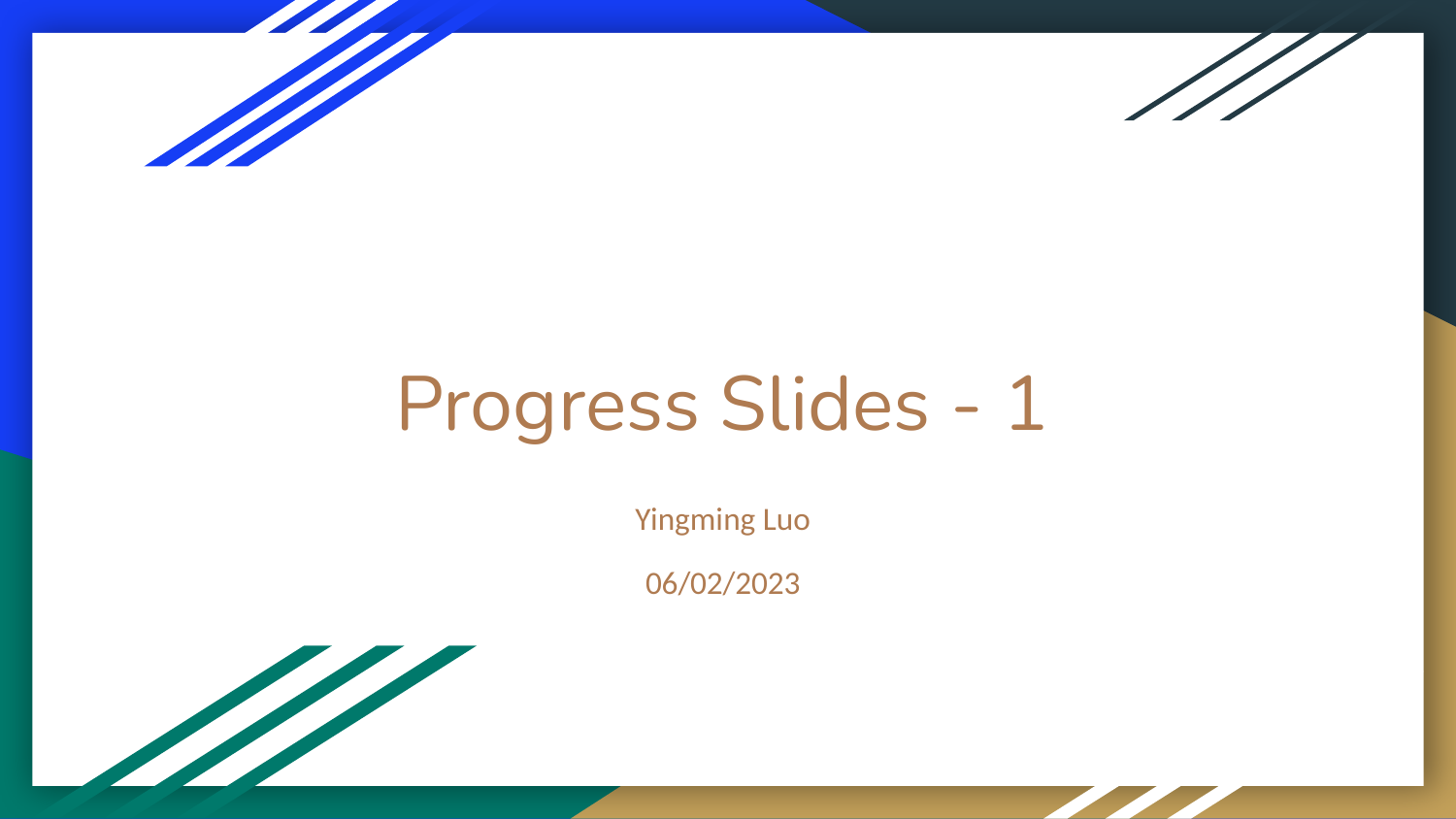

# Progress Slides - 1
Yingming Luo

06/02/2023